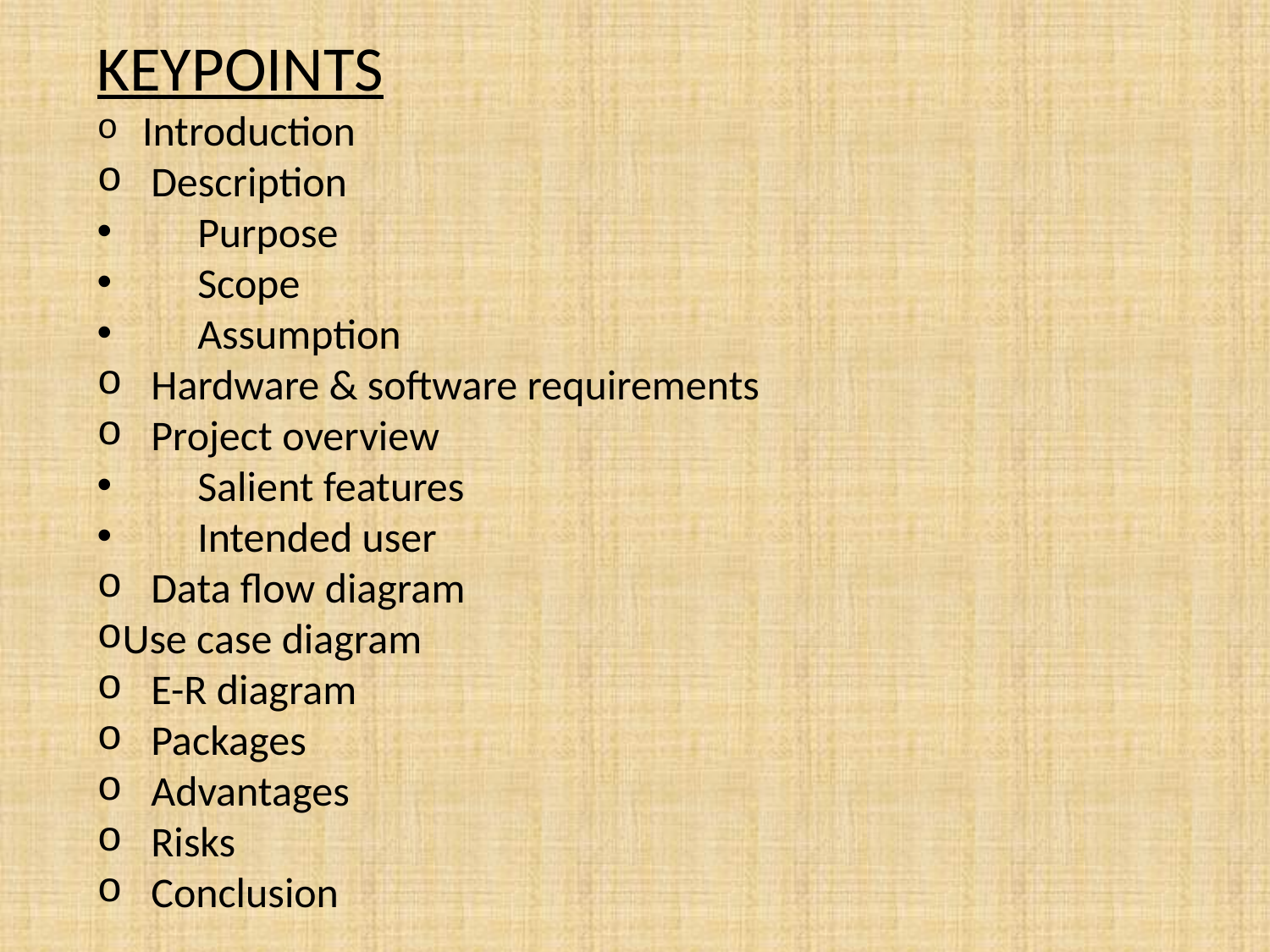

KEYPOINTS
   Introduction
   Description
         Purpose
         Scope
         Assumption
   Hardware & software requirements
   Project overview
         Salient features
         Intended user
   Data flow diagram
Use case diagram
   E-R diagram
   Packages
   Advantages
   Risks
   Conclusion